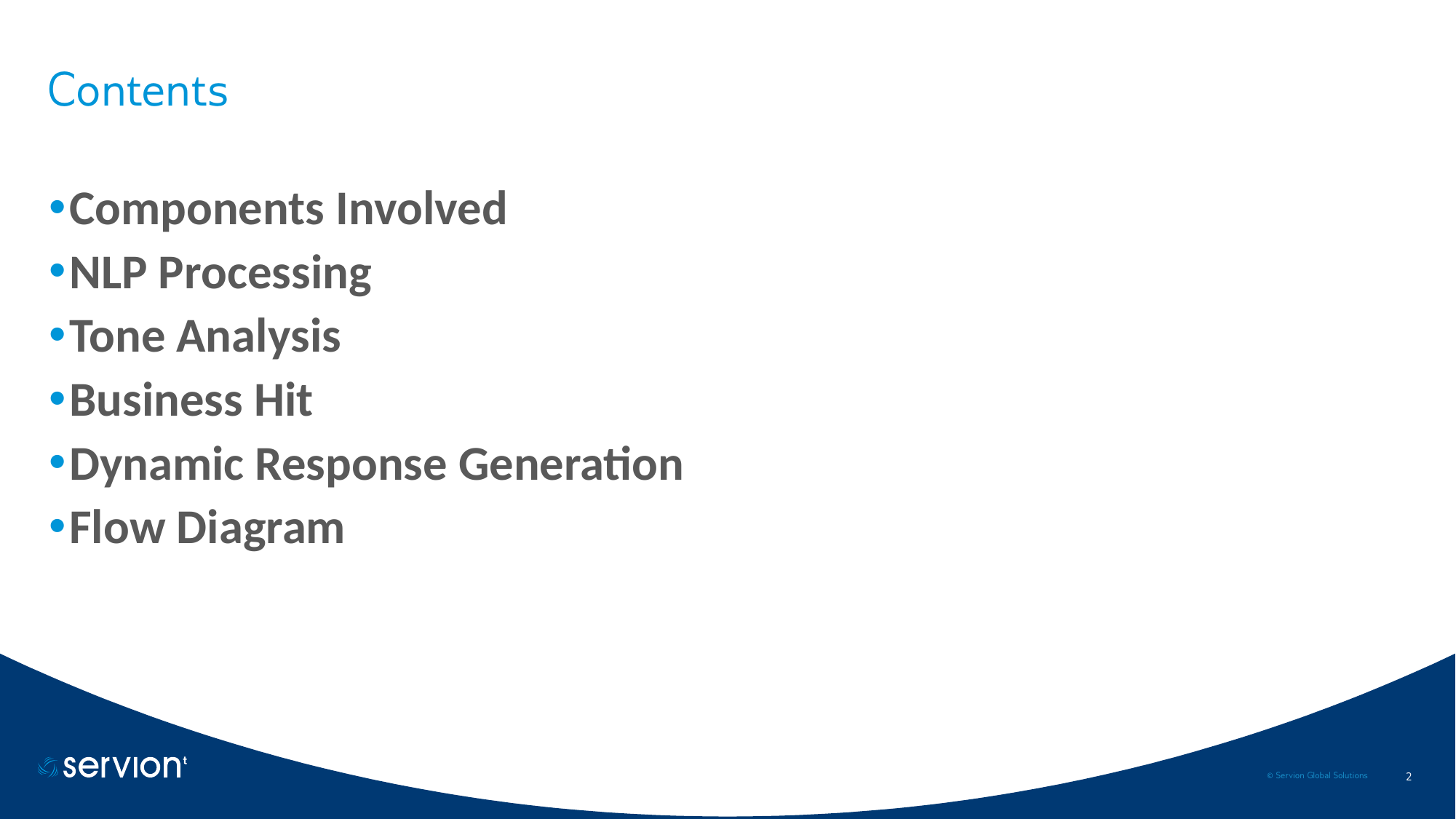

# Contents
Components Involved
NLP Processing
Tone Analysis
Business Hit
Dynamic Response Generation
Flow Diagram